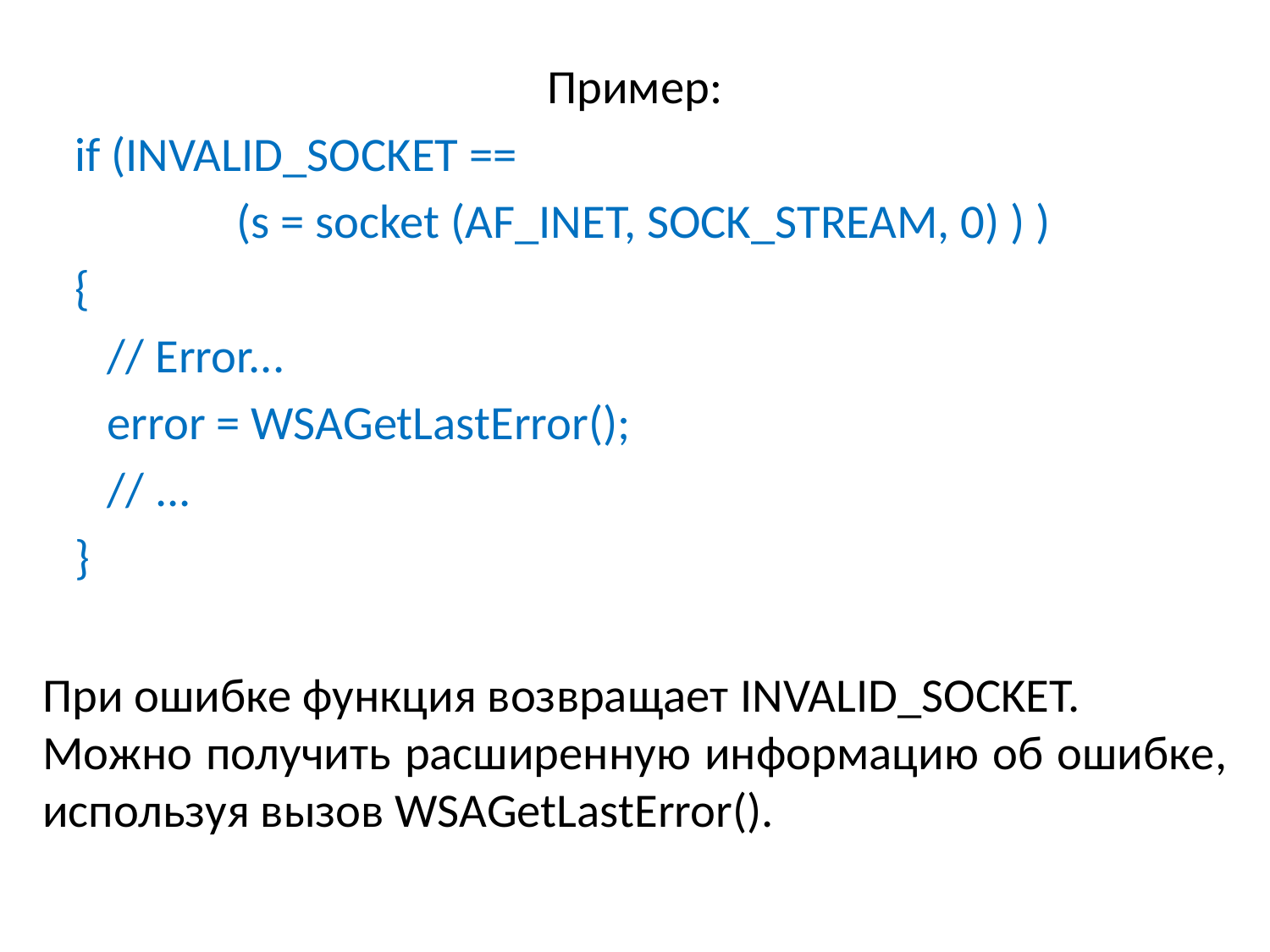

Пример:
   if (INVALID_SOCKET ==
                  (s = socket (AF_INET, SOCK_STREAM, 0) ) )
   {
      // Error...
      error = WSAGetLastError();
      // ...
   }
При ошибке функция возвращает INVALID_SOCKET.
Можно получить расширенную информацию об ошибке, используя вызов WSAGetLastError().